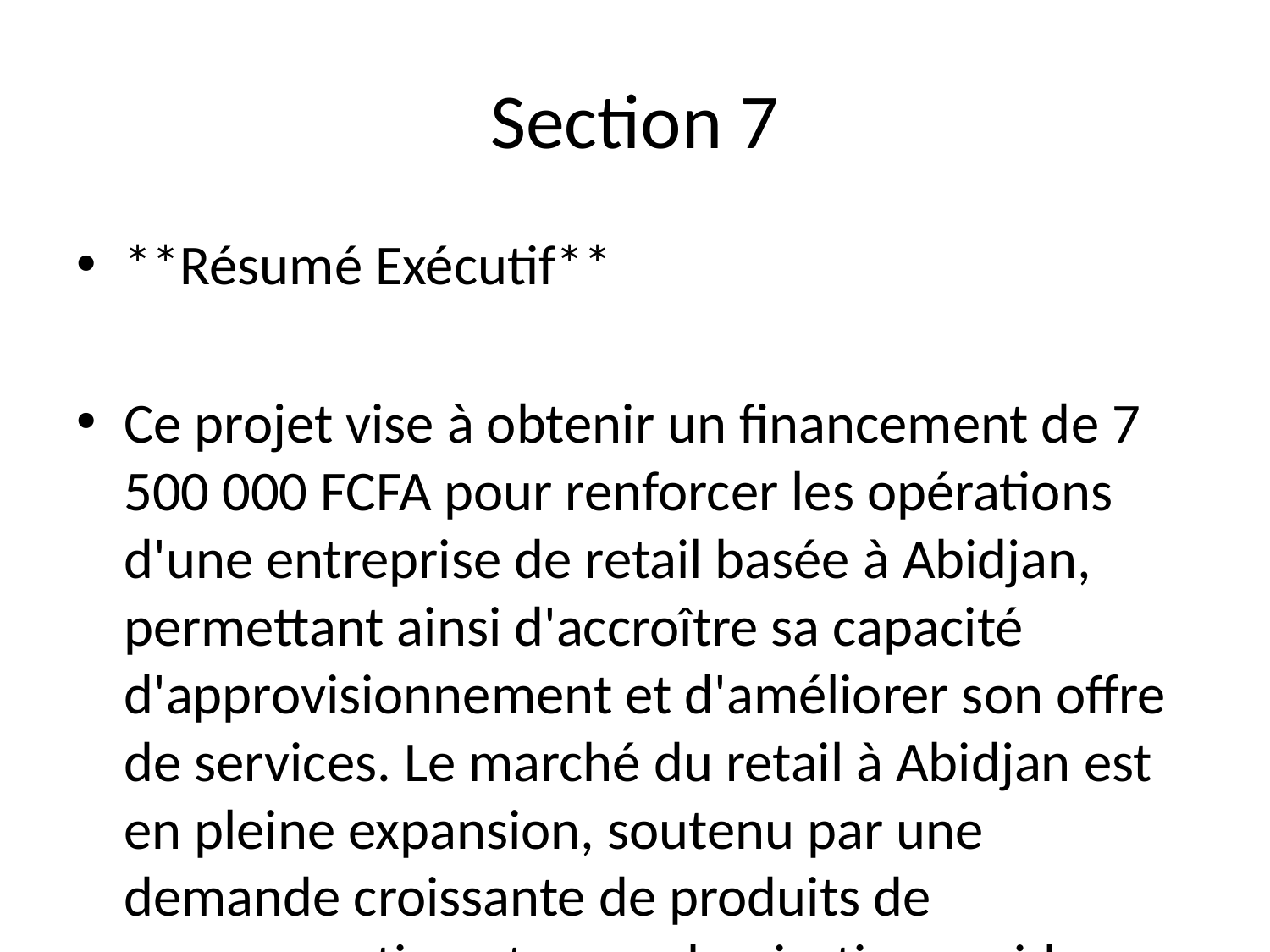

# Section 7
**Résumé Exécutif**

Ce projet vise à obtenir un financement de 7 500 000 FCFA pour renforcer les opérations d'une entreprise de retail basée à Abidjan, permettant ainsi d'accroître sa capacité d'approvisionnement et d'améliorer son offre de services. Le marché du retail à Abidjan est en pleine expansion, soutenu par une demande croissante de produits de consommation et une urbanisation rapide.

L'entreprise se distingue par sa capacité à offrir des produits locaux à des prix compétitifs, tout en intégrant des services numériques qui améliorent l'expérience client. Ces points de différenciation lui permettent de capter une clientèle fidèle et d'augmenter ses parts de marché.

Les prévisions financières indiquent une augmentation des revenus de 20% par an avec une marge brute de 30%. Le seuil de rentabilité est anticipé dans un délai de 18 mois, favorisé par une gestion rigoureuse des coûts et une optimisation des stocks. Le montant sollicité sera principalement utilisé pour l'acquisiti